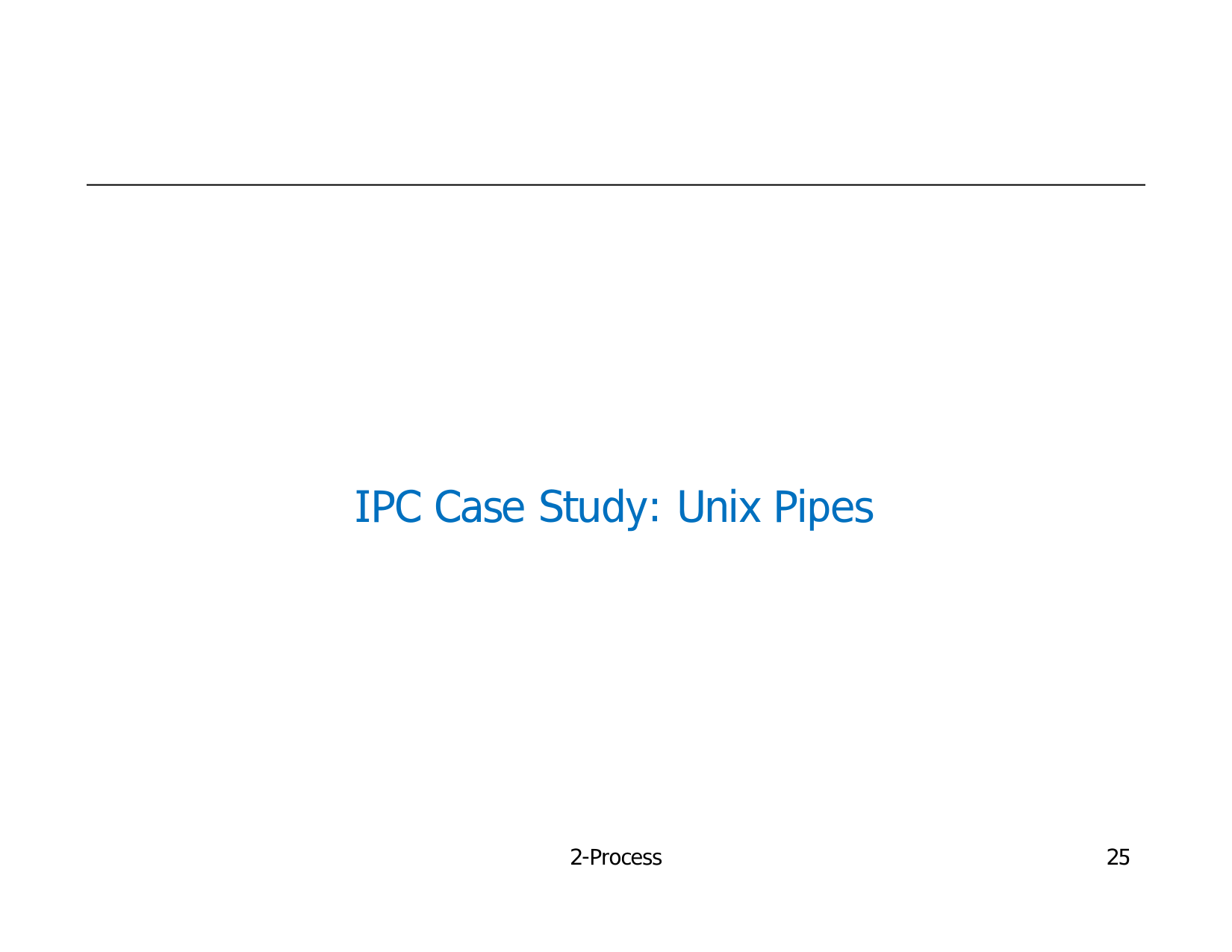

# IPC Case Study: Unix Pipes
2-Process
25